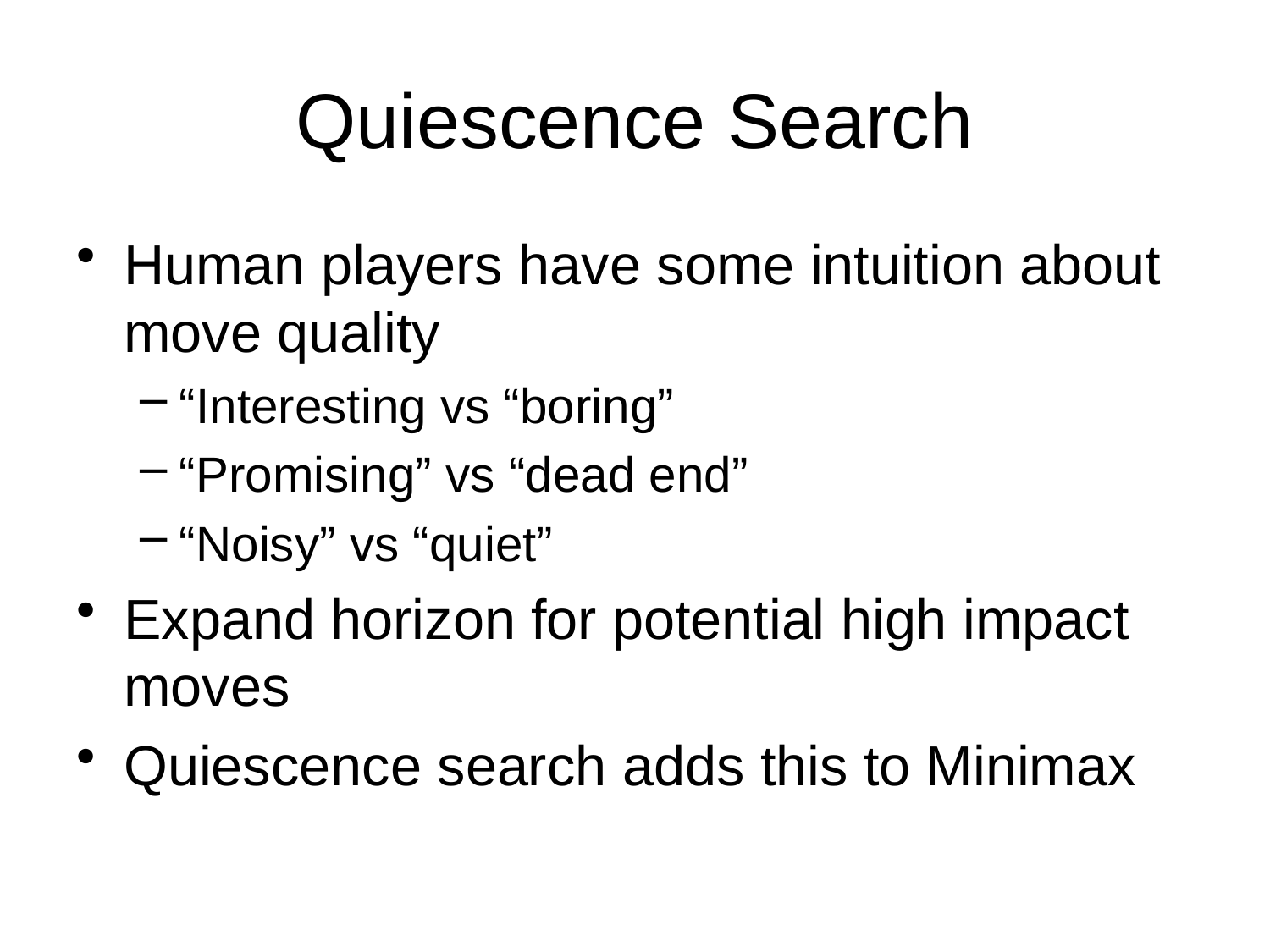

# Quiescence Search
Human players have some intuition about move quality
“Interesting vs “boring”
“Promising” vs “dead end”
“Noisy” vs “quiet”
Expand horizon for potential high impact moves
Quiescence search adds this to Minimax